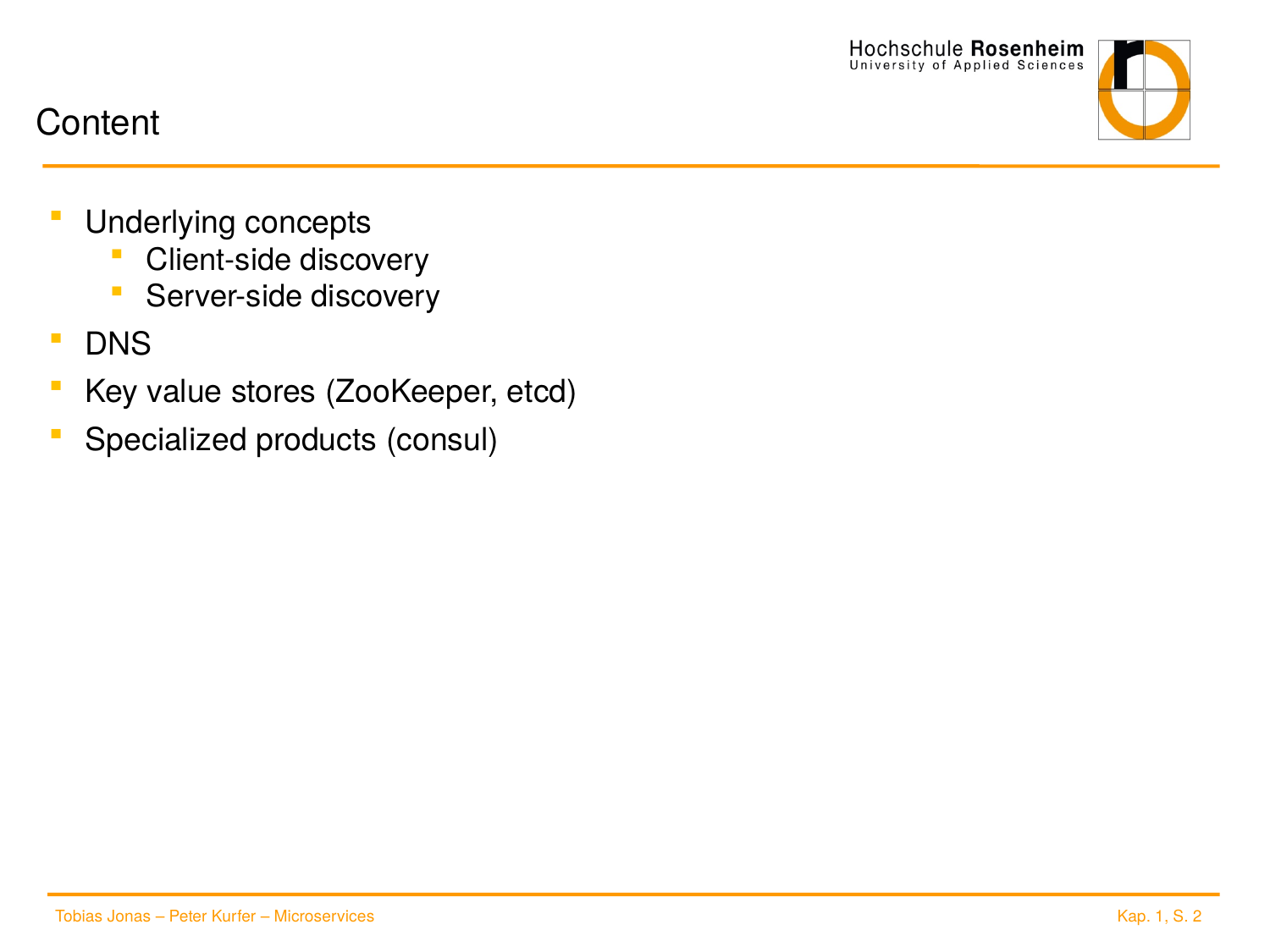

# Content
Underlying concepts
Client-side discovery
Server-side discovery
DNS
Key value stores (ZooKeeper, etcd)
Specialized products (consul)